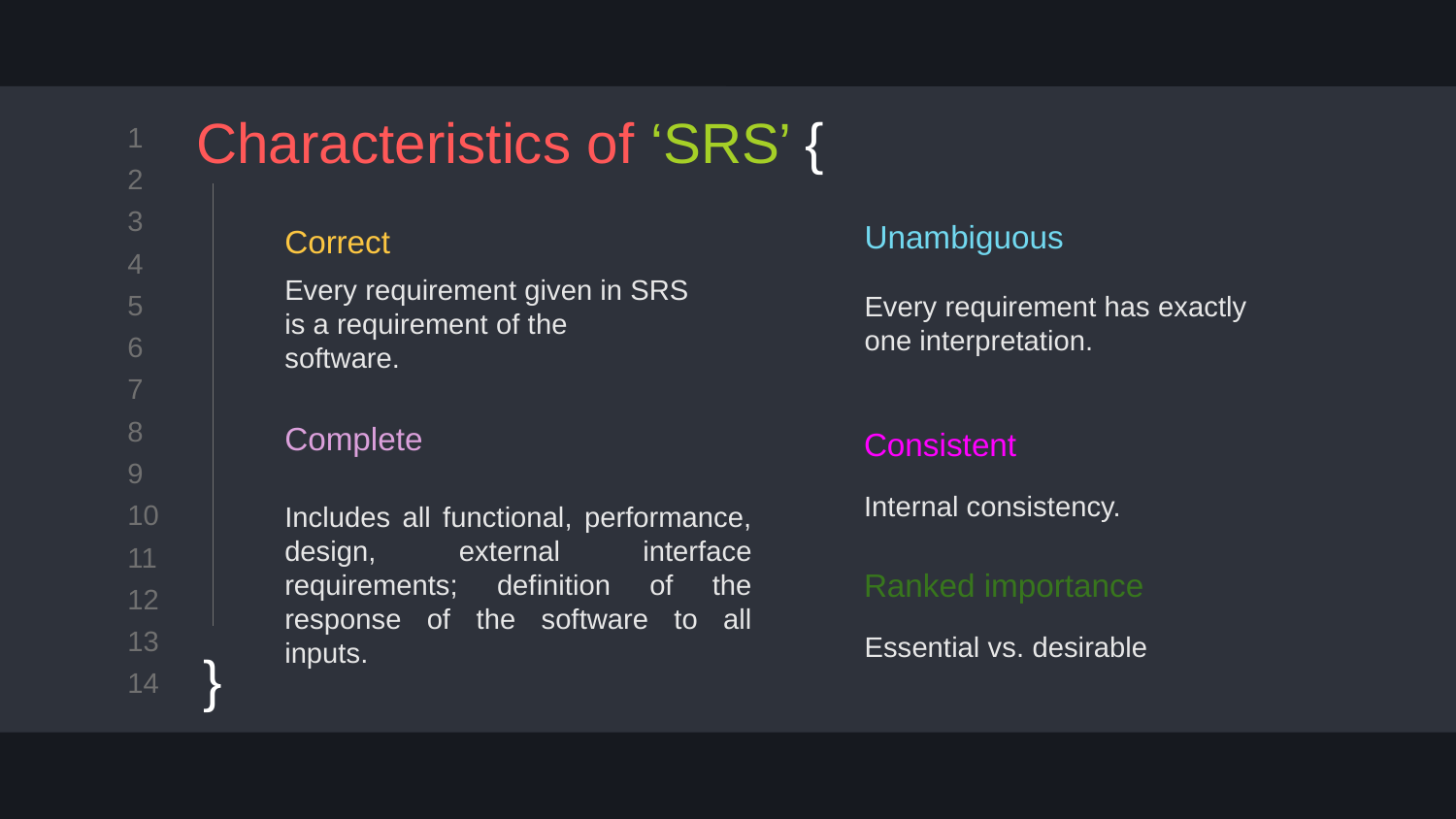

# Characteristics of ‘SRS’ {
}
Unambiguous
Correct
Every requirement has exactly one interpretation.
Every requirement given in SRS is a requirement of the software.
Complete
Consistent
Internal consistency.
Includes all functional, performance, design, external interface requirements; definition of the response of the software to all inputs.
Ranked importance
Essential vs. desirable